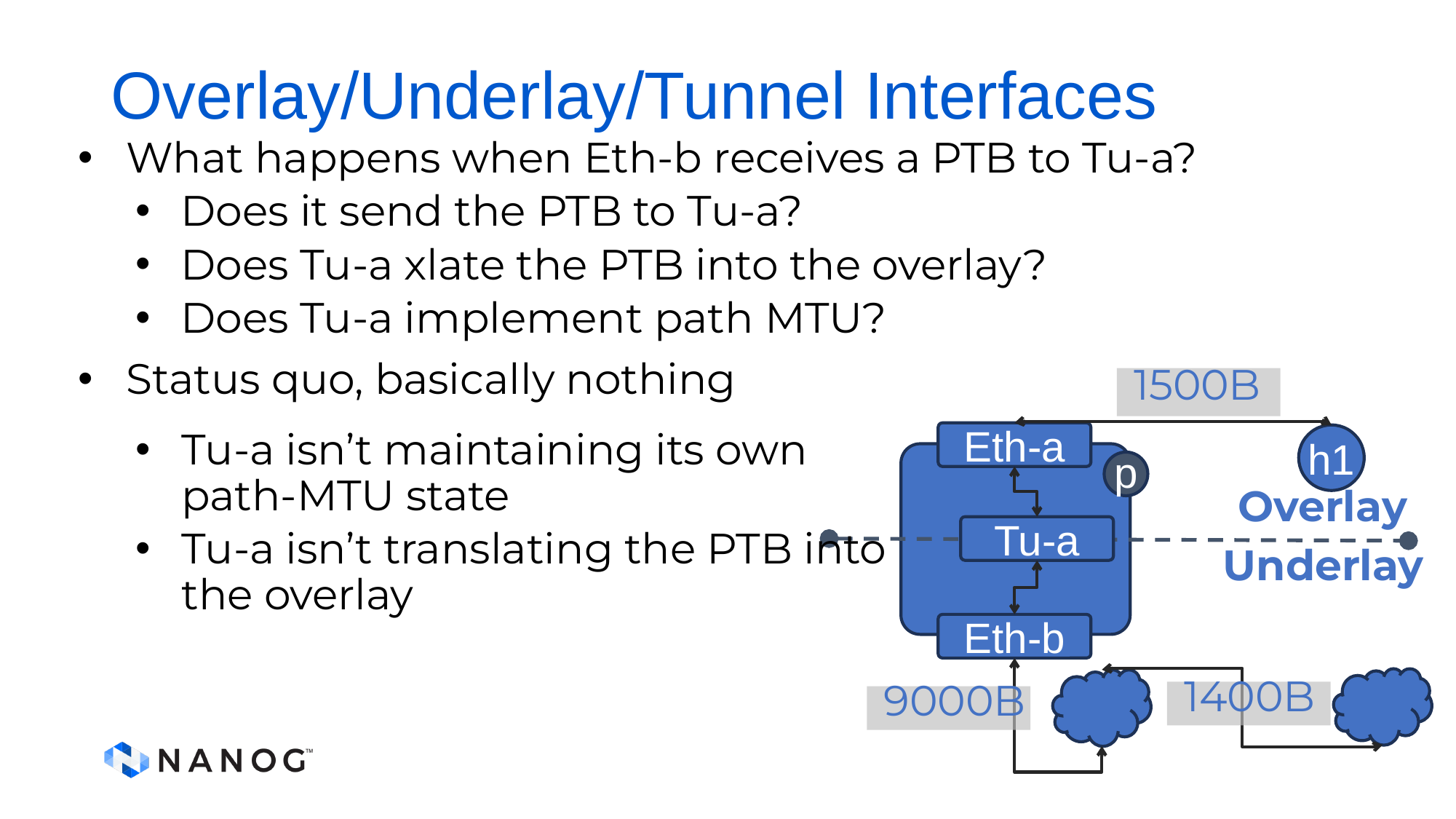

# Overlay/Underlay/Tunnel Interfaces
What happens when Eth-b receives a PTB to Tu-a?
Does it send the PTB to Tu-a?
Does Tu-a xlate the PTB into the overlay?
Does Tu-a implement path MTU?
Status quo, basically nothing
1500B
Tu-a isn’t maintaining its own path-MTU state
Tu-a isn’t translating the PTB into the overlay
Eth-a
h1

p
Overlay
Tu-a
Underlay
Eth-b

1400B
9000B